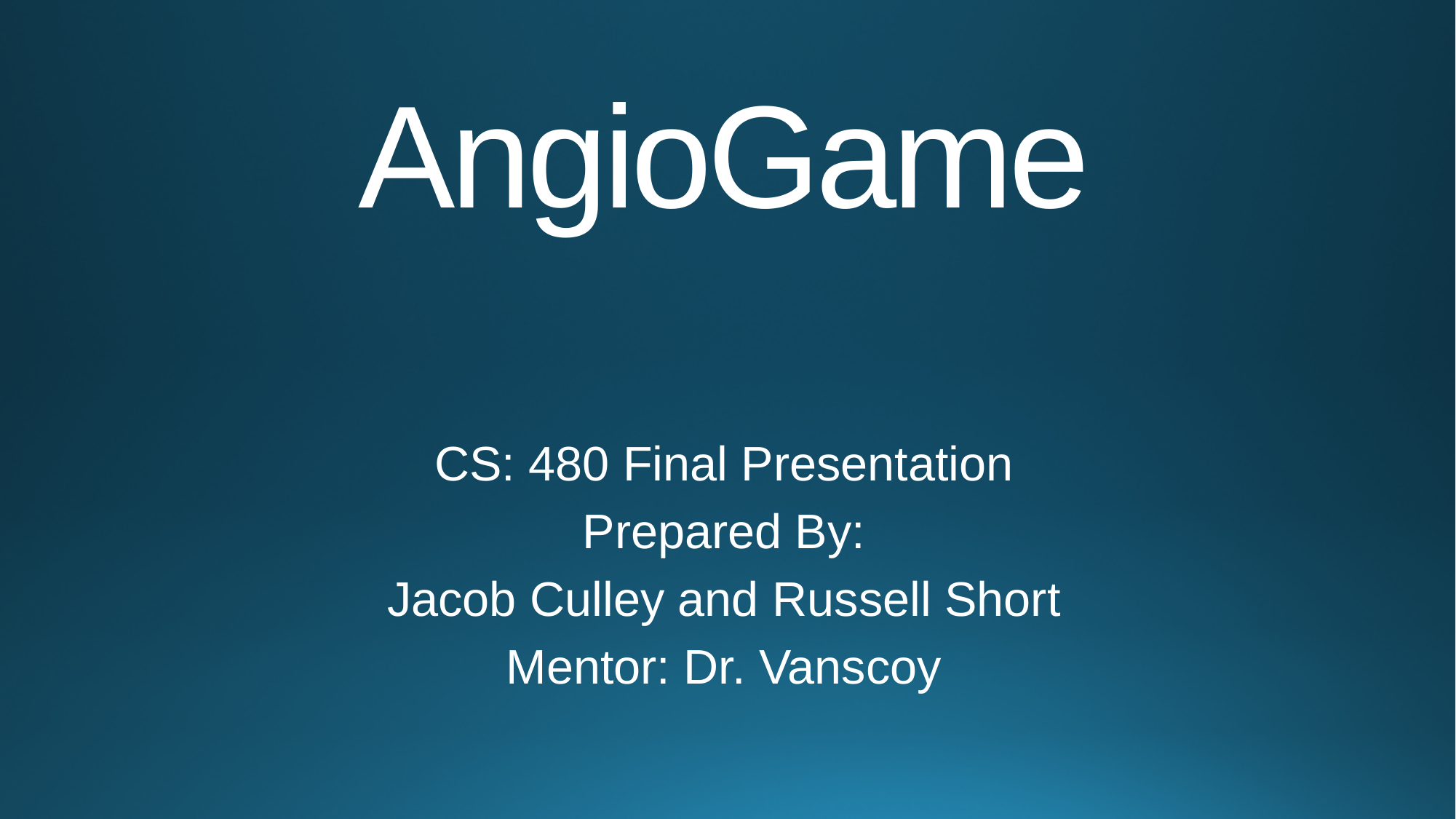

# AngioGame
CS: 480 Final Presentation
Prepared By:
Jacob Culley and Russell Short
Mentor: Dr. Vanscoy